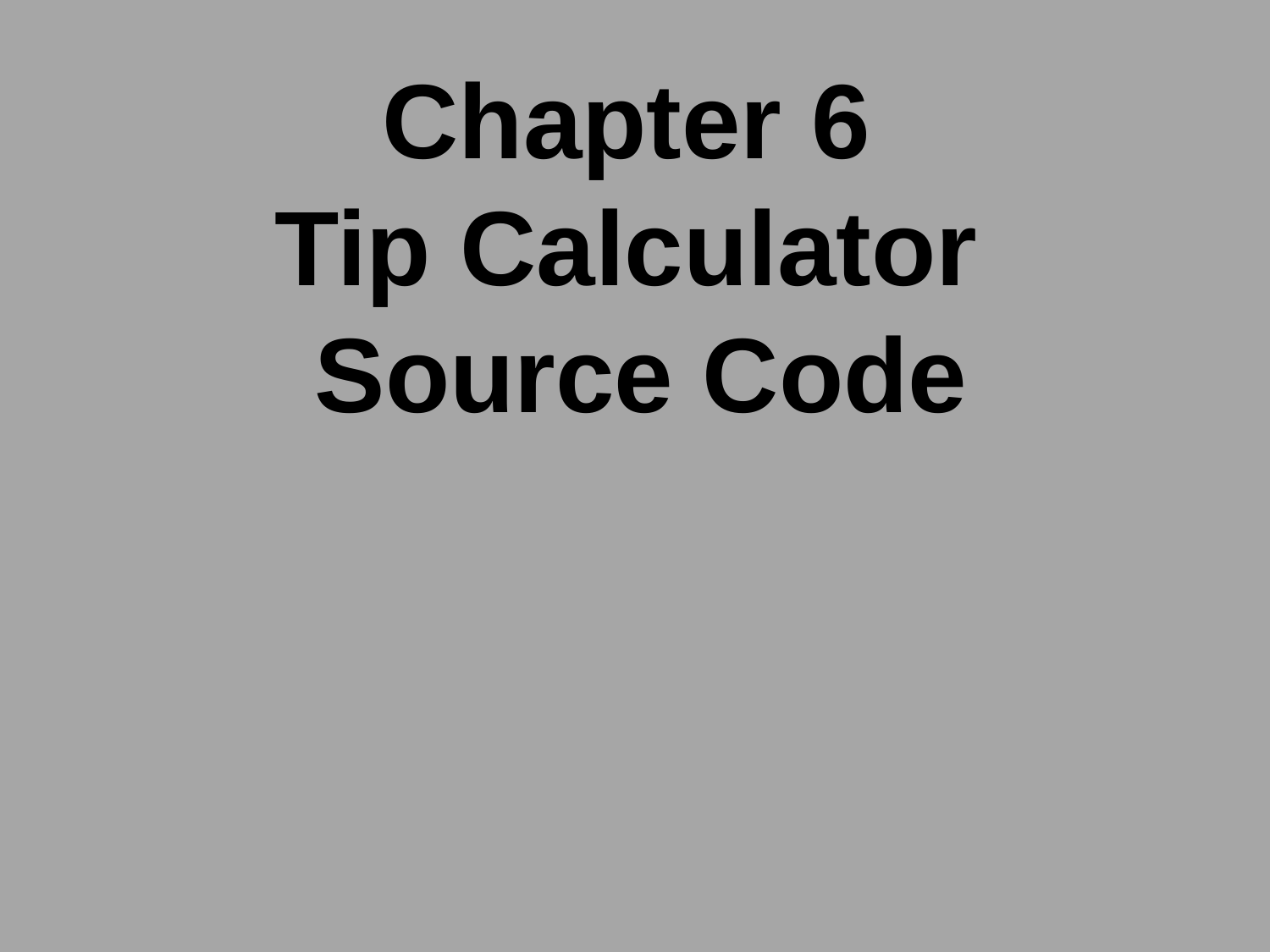

# Chapter 6 Tip Calculator Source Code